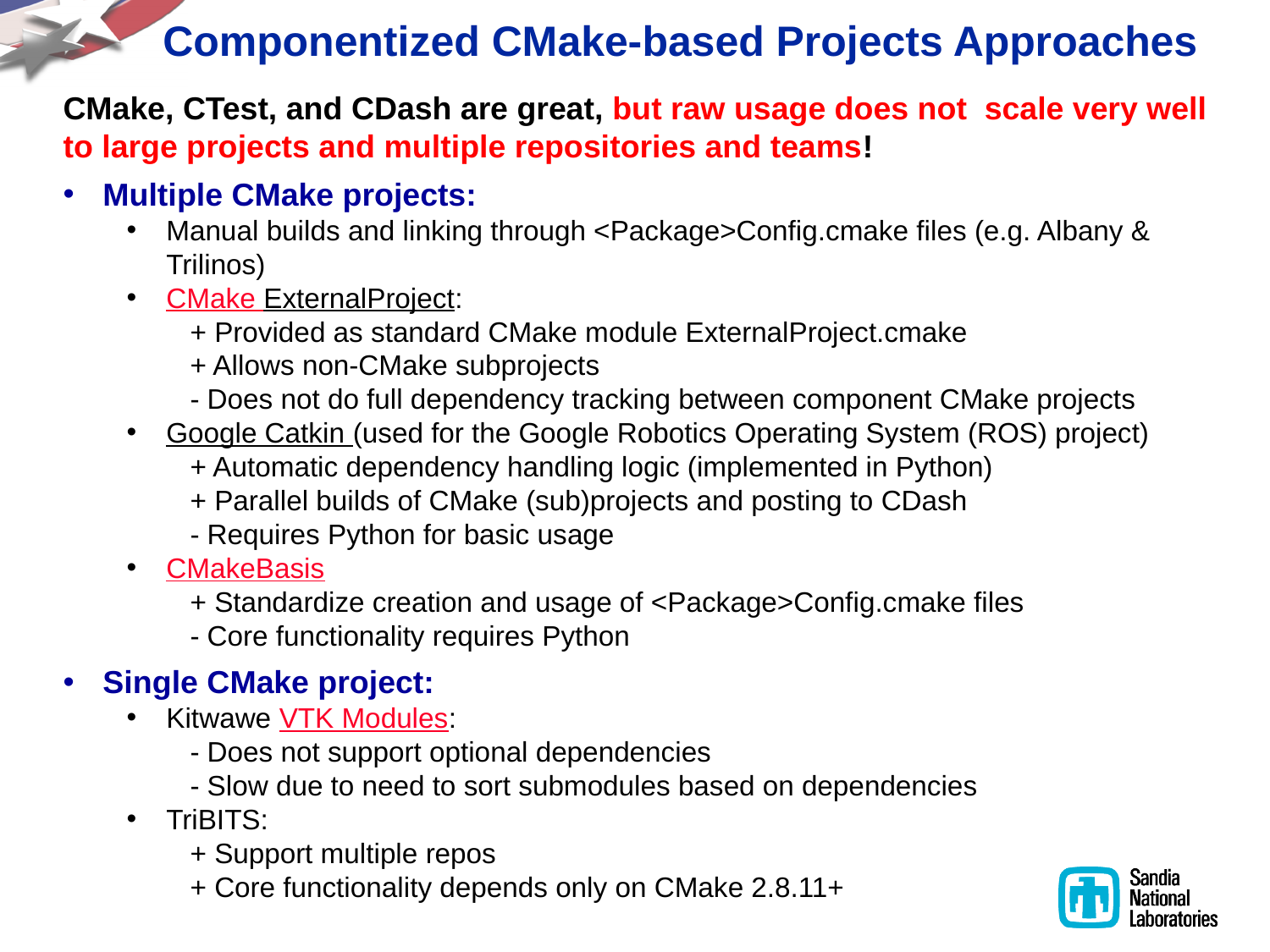

# Componentized CMake-based Projects Approaches
CMake, CTest, and CDash are great, but raw usage does not  scale very well to large projects and multiple repositories and teams!
Multiple CMake projects:
Manual builds and linking through <Package>Config.cmake files (e.g. Albany & Trilinos)
CMake ExternalProject:
+ Provided as standard CMake module ExternalProject.cmake
+ Allows non-CMake subprojects
- Does not do full dependency tracking between component CMake projects
Google Catkin (used for the Google Robotics Operating System (ROS) project)
+ Automatic dependency handling logic (implemented in Python)
+ Parallel builds of CMake (sub)projects and posting to CDash
- Requires Python for basic usage
CMakeBasis
+ Standardize creation and usage of <Package>Config.cmake files
- Core functionality requires Python
Single CMake project:
Kitwawe VTK Modules:
- Does not support optional dependencies
- Slow due to need to sort submodules based on dependencies
TriBITS:
+ Support multiple repos
+ Core functionality depends only on CMake 2.8.11+